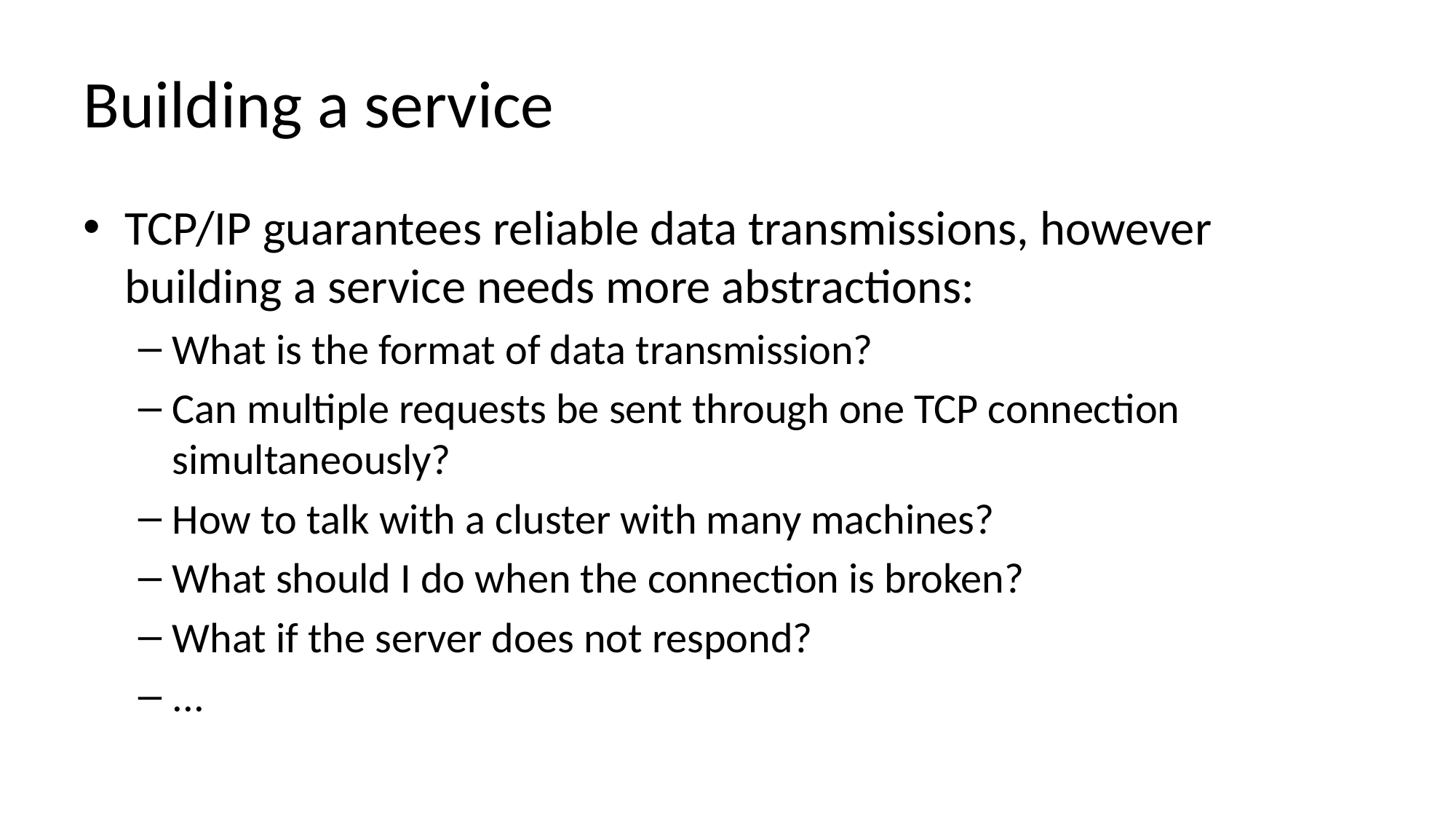

# Building a service
TCP/IP guarantees reliable data transmissions, however building a service needs more abstractions:
What is the format of data transmission?
Can multiple requests be sent through one TCP connection simultaneously?
How to talk with a cluster with many machines?
What should I do when the connection is broken?
What if the server does not respond?
...